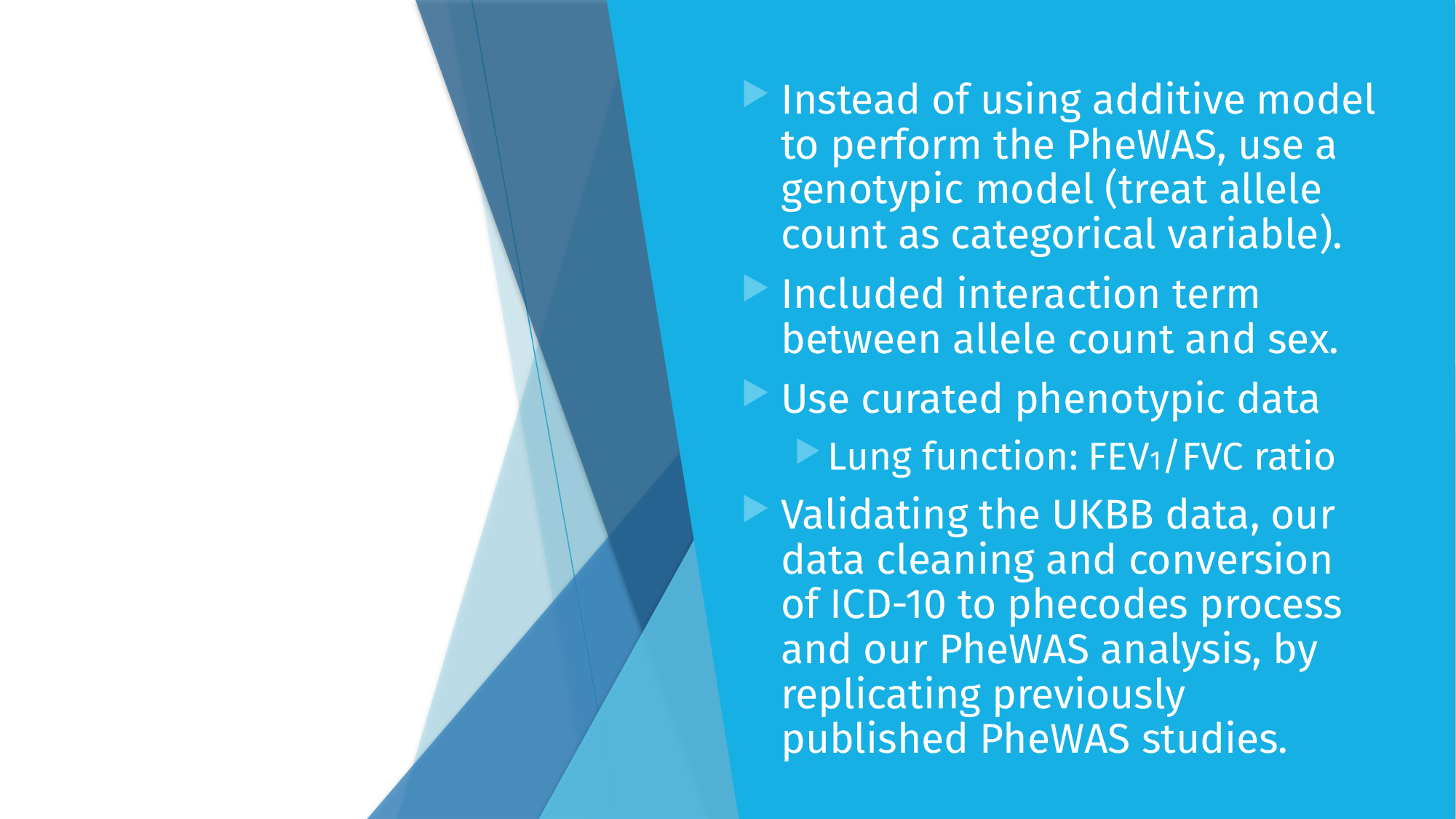

# Future Work
Instead of using additive model to perform the PheWAS, use a genotypic model (treat allele count as categorical variable).
Included interaction term between allele count and sex.
Use curated phenotypic data
Lung function: FEV1/FVC ratio
Validating the UKBB data, our data cleaning and conversion of ICD-10 to phecodes process and our PheWAS analysis, by replicating previously published PheWAS studies.